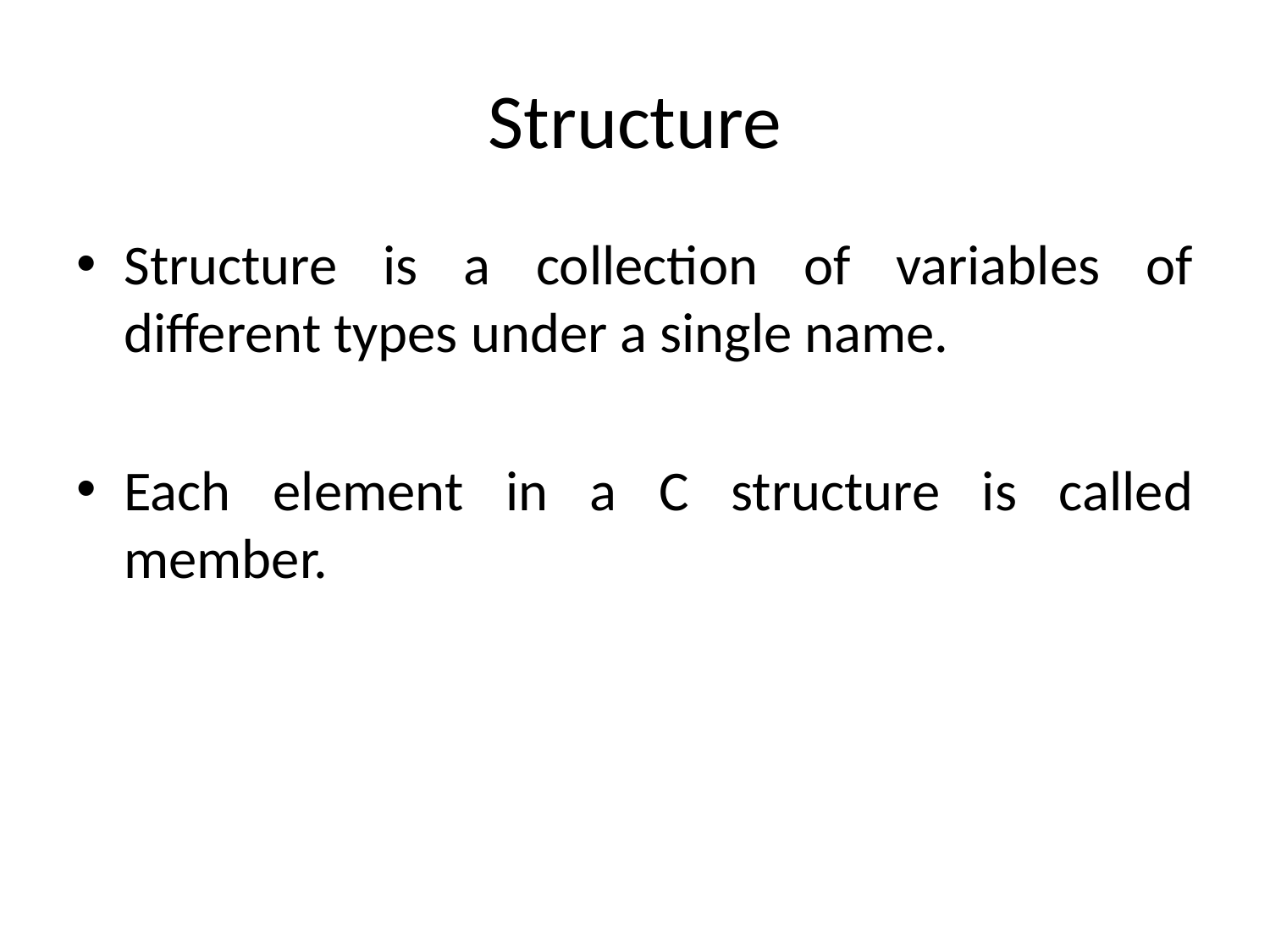

# Structure
Structure is a collection of variables of different types under a single name.

Each element in a C structure is called member.